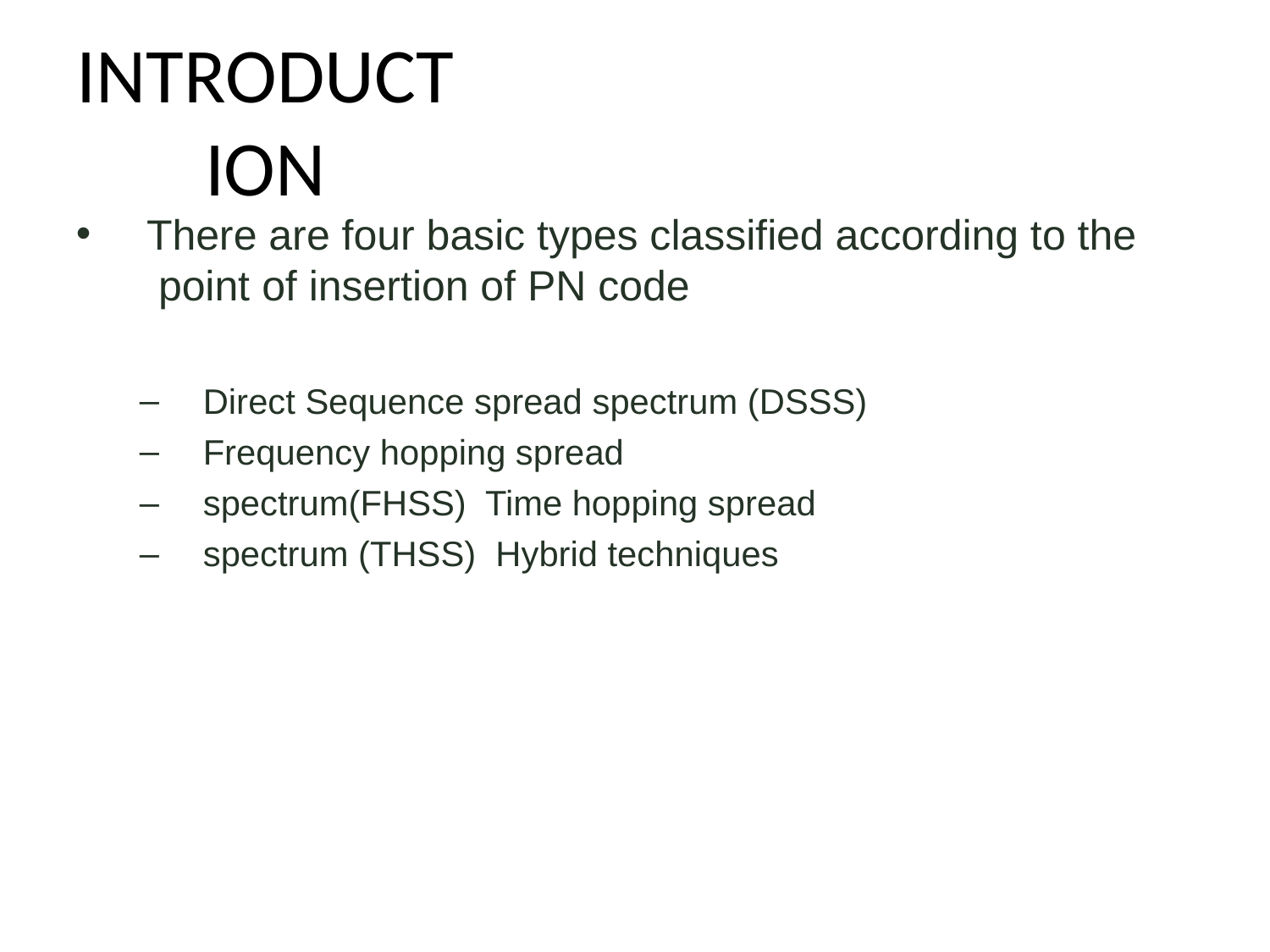

# INTRODUCTION
•
There are four basic types classified according to the  point of insertion of PN code
–
–
–
–
Direct Sequence spread spectrum (DSSS)  Frequency hopping spread spectrum(FHSS)  Time hopping spread spectrum (THSS)  Hybrid techniques